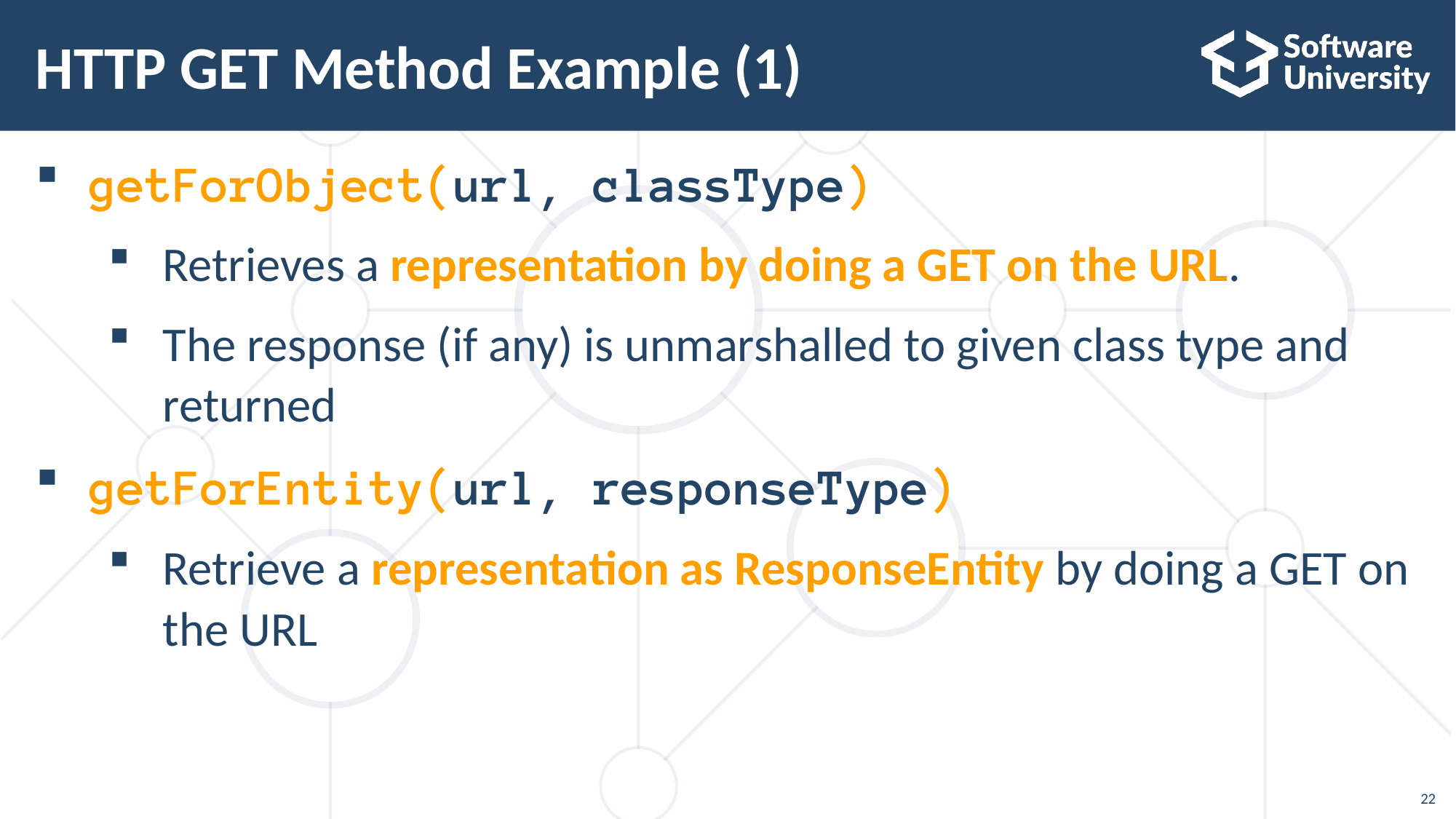

# HTTP GET Method Example (1)
getForObject(url, classType)
Retrieves a representation by doing a GET on the URL.
The response (if any) is unmarshalled to given class type and returned
getForEntity(url, responseType)
Retrieve a representation as ResponseEntity by doing a GET on the URL
22